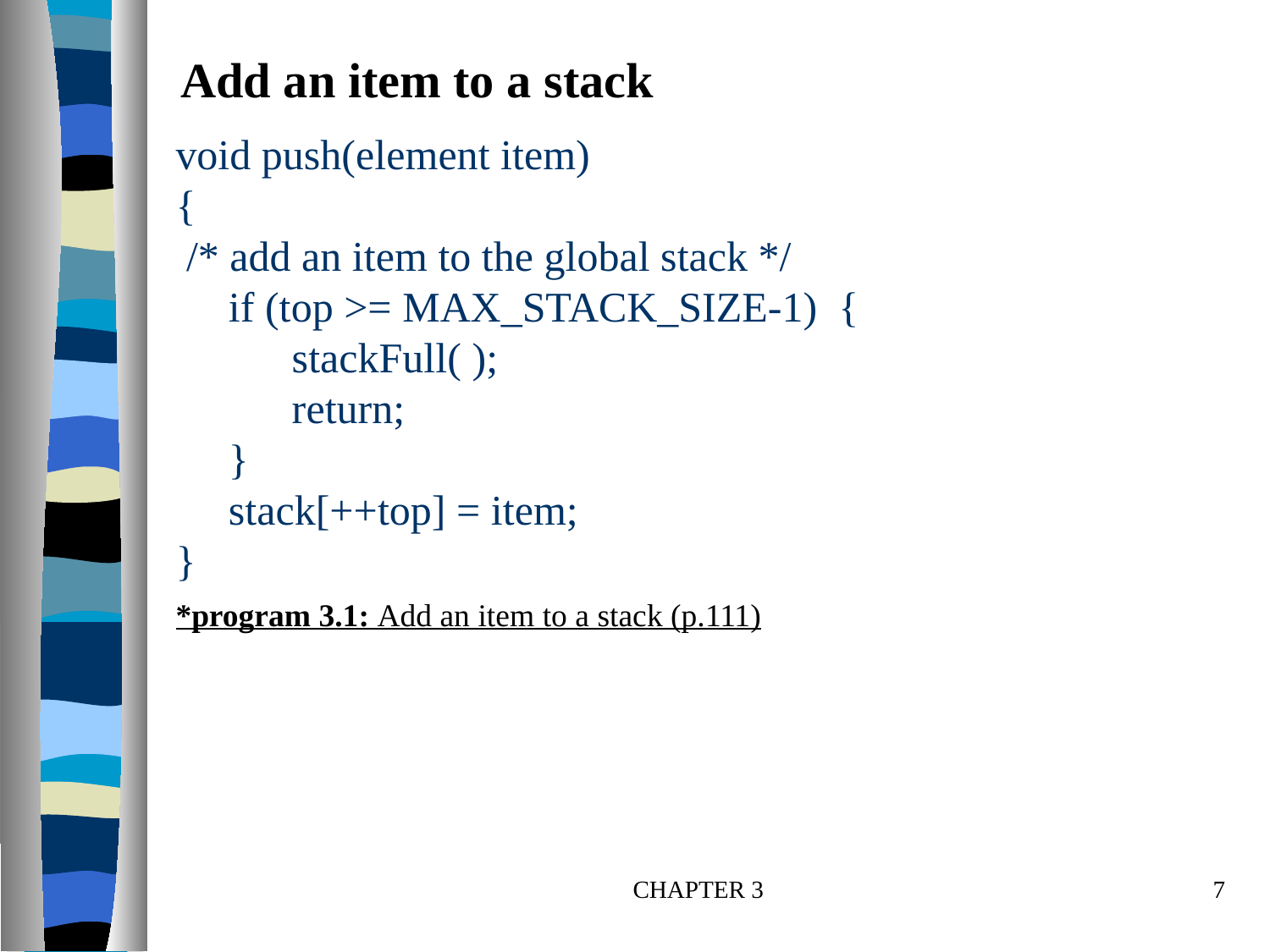

Add an item to a stack
# void push(element item) { /* add an item to the global stack */ if (top >= MAX_STACK_SIZE-1)  { stackFull( ); return; } stack[++top] = item; } *program 3.1: Add an item to a stack (p.111)
CHAPTER 3
7